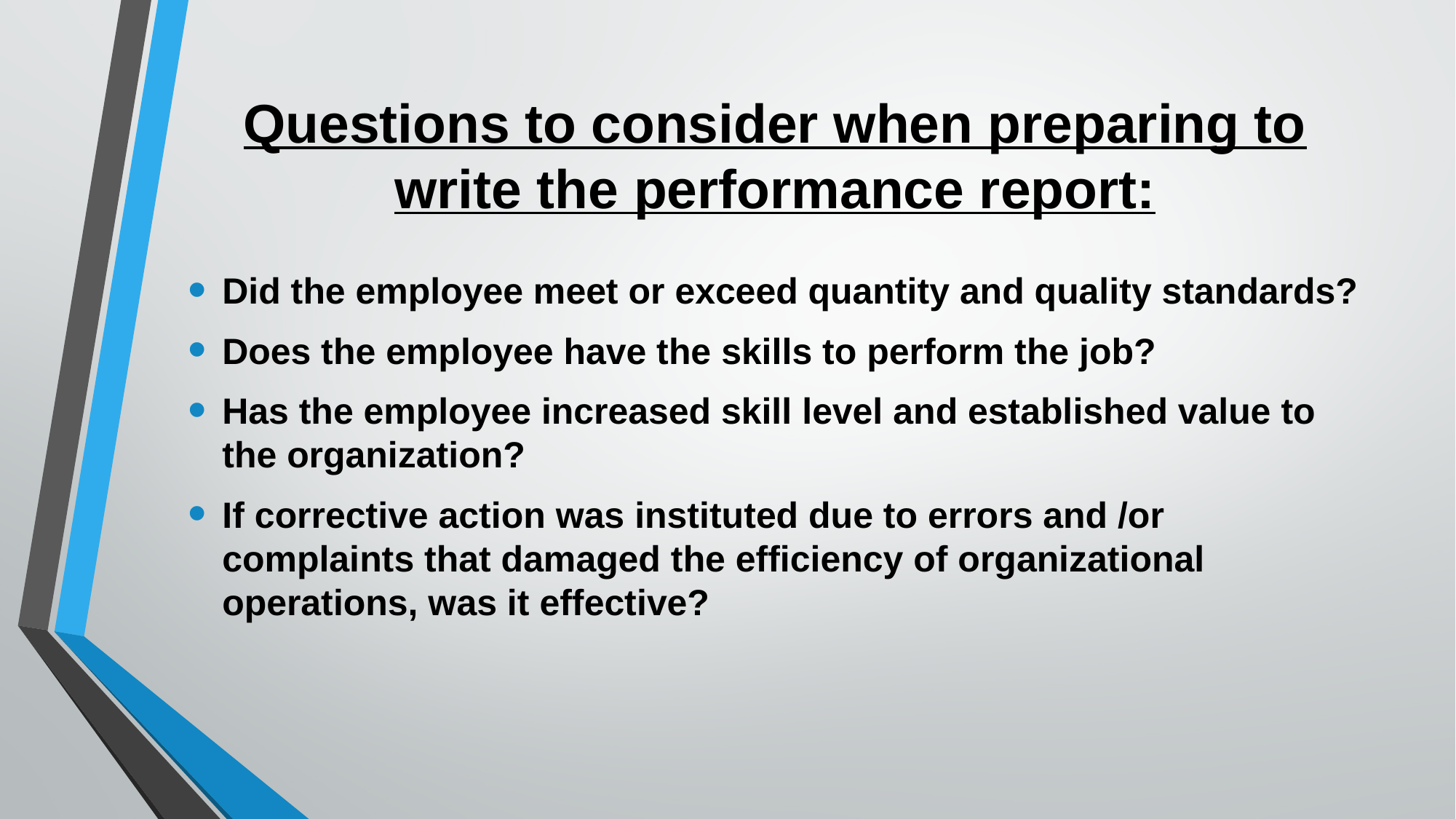

# Questions to consider when preparing to write the performance report:
Did the employee meet or exceed quantity and quality standards?
Does the employee have the skills to perform the job?
Has the employee increased skill level and established value to the organization?
If corrective action was instituted due to errors and /or complaints that damaged the efficiency of organizational operations, was it effective?